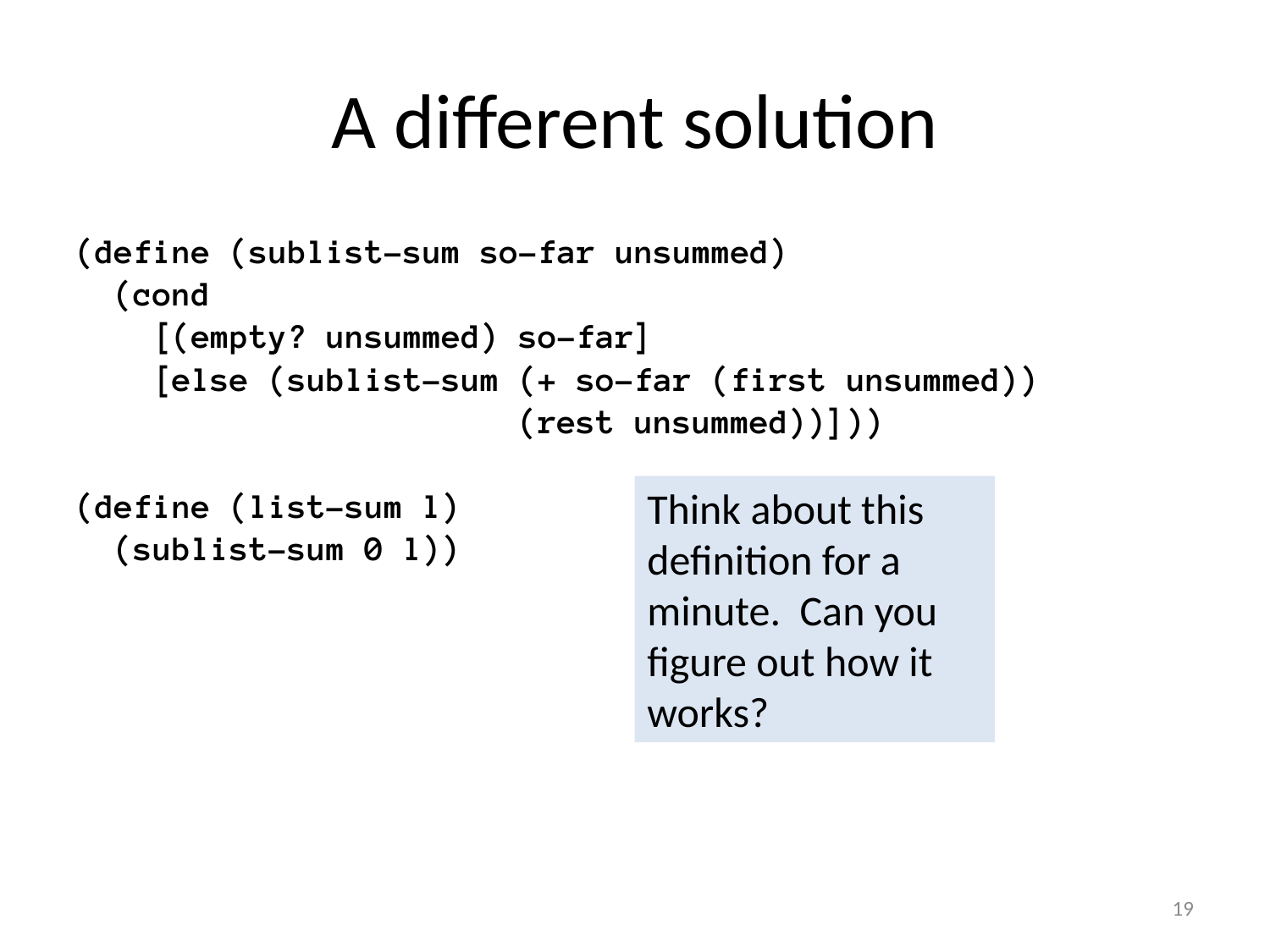

# A different solution
(define (sublist-sum so-far unsummed)
  (cond
    [(empty? unsummed) so-far]
    [else (sublist-sum (+ so-far (first unsummed))
                       (rest unsummed))]))

(define (list-sum l)
  (sublist-sum 0 l))

Think about this definition for a minute.  Can you figure out how it works?
19